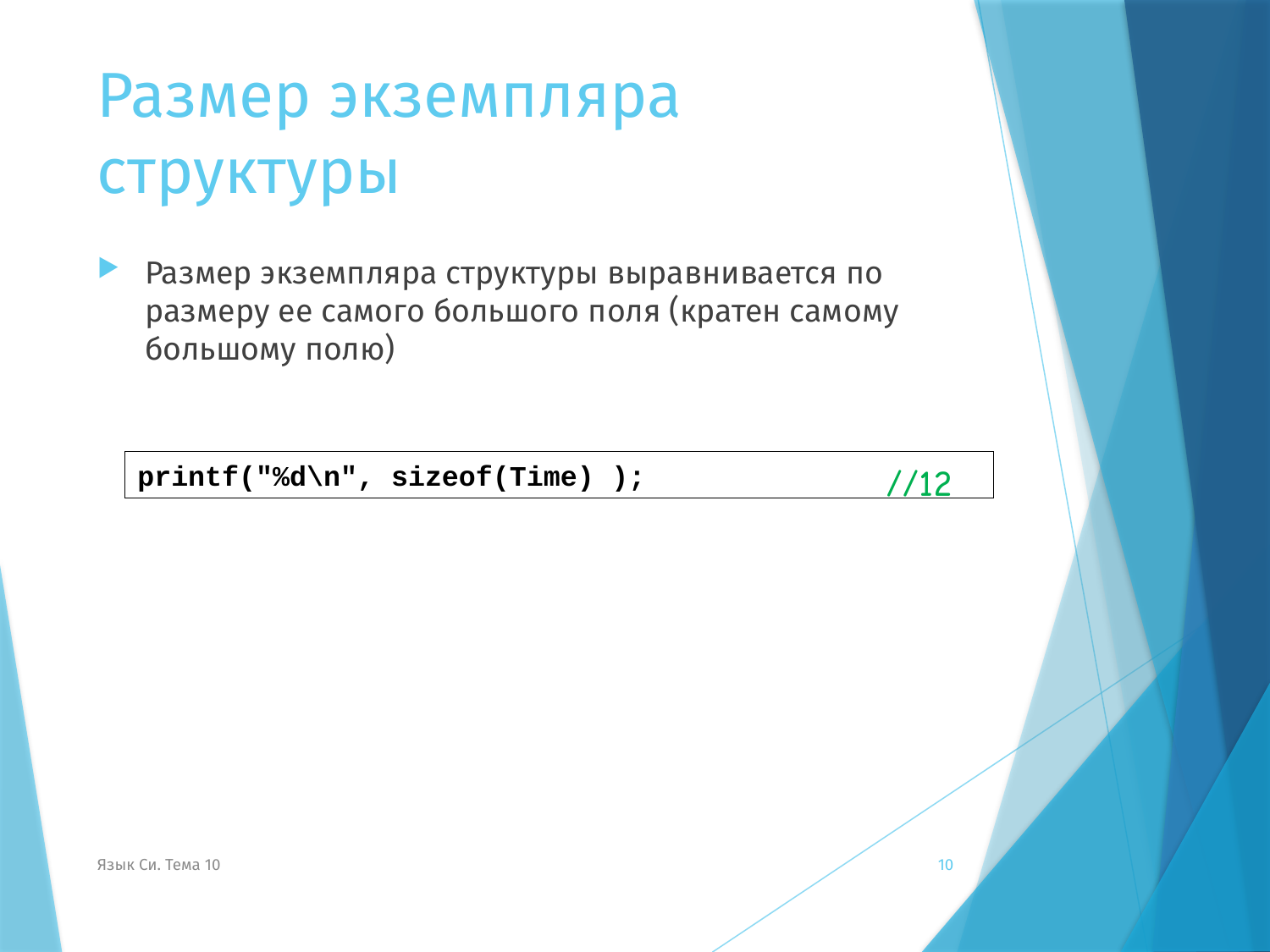

# Размер экземпляра структуры
Размер экземпляра структуры выравнивается по размеру ее самого большого поля (кратен самому большому полю)
printf("%d\n", sizeof(Time) );
//12
Язык Си. Тема 10
10